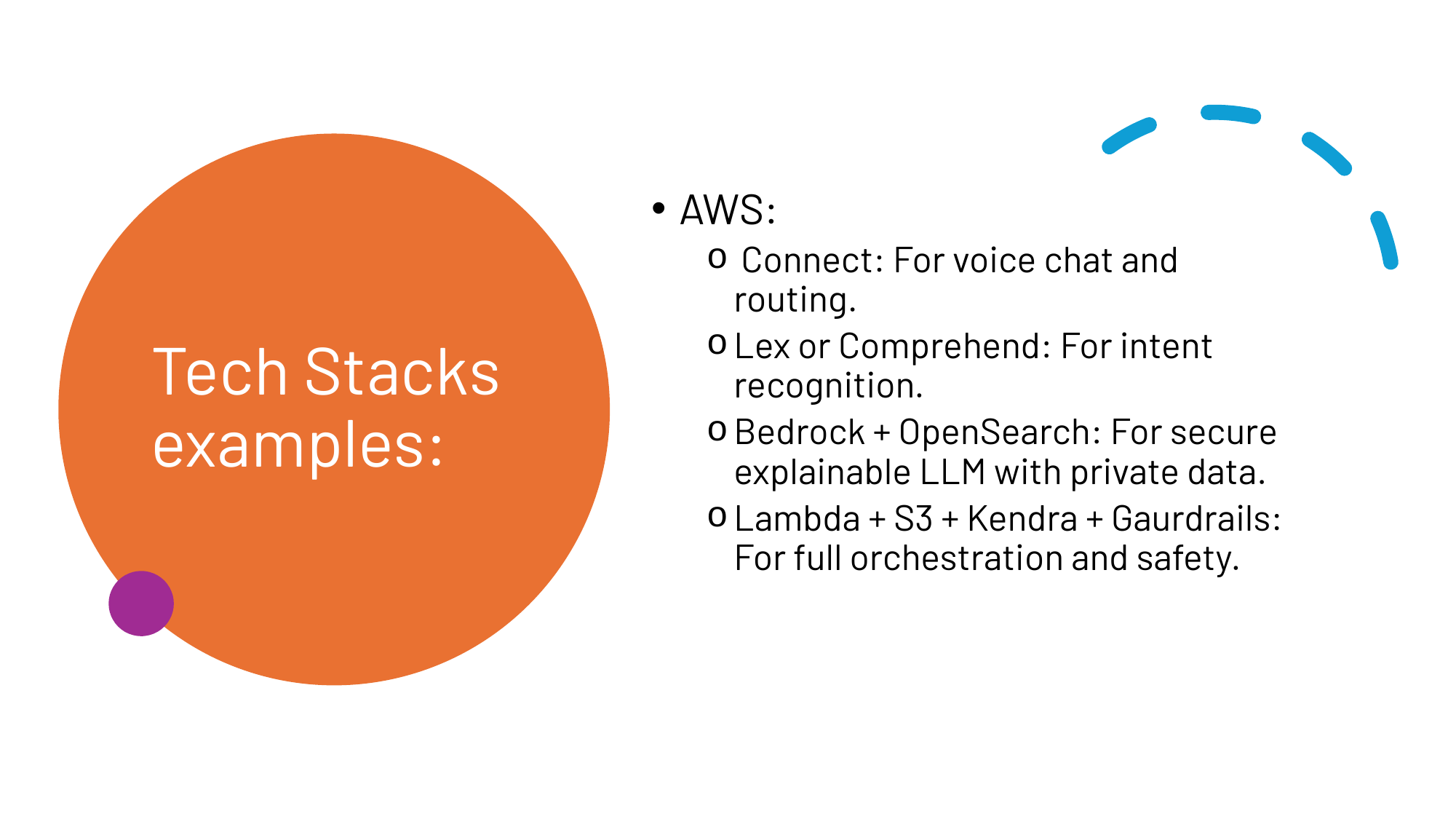

# Tech Stacks examples:
AWS:
 Connect: For voice chat and routing.
Lex or Comprehend: For intent recognition.
Bedrock + OpenSearch: For secure explainable LLM with private data.
Lambda + S3 + Kendra + Gaurdrails: For full orchestration and safety.